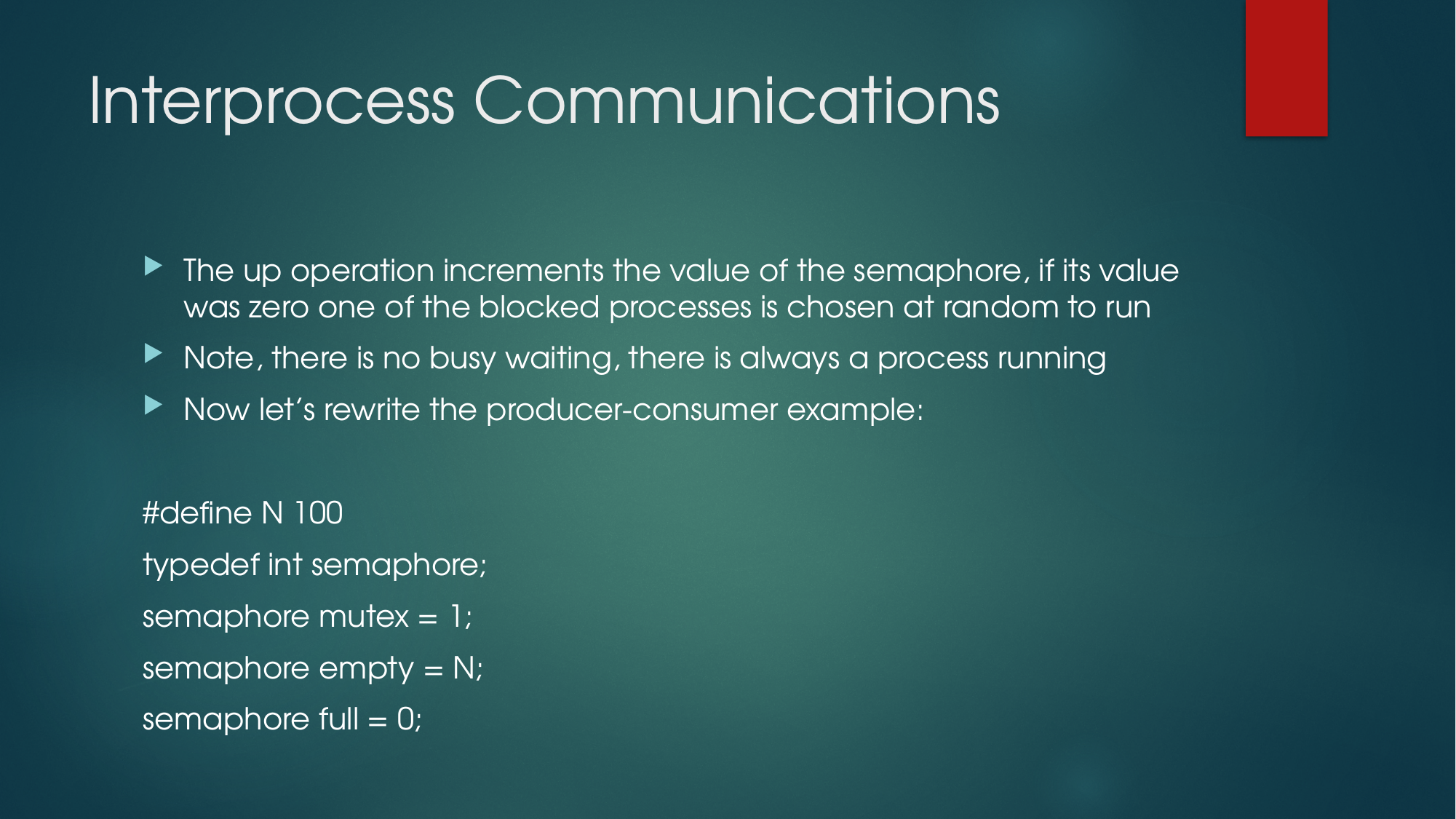

# Interprocess Communications
The up operation increments the value of the semaphore, if its value was zero one of the blocked processes is chosen at random to run
Note, there is no busy waiting, there is always a process running
Now let’s rewrite the producer-consumer example:

#define N 100
typedef int semaphore;
semaphore mutex = 1;
semaphore empty = N;
semaphore full = 0;